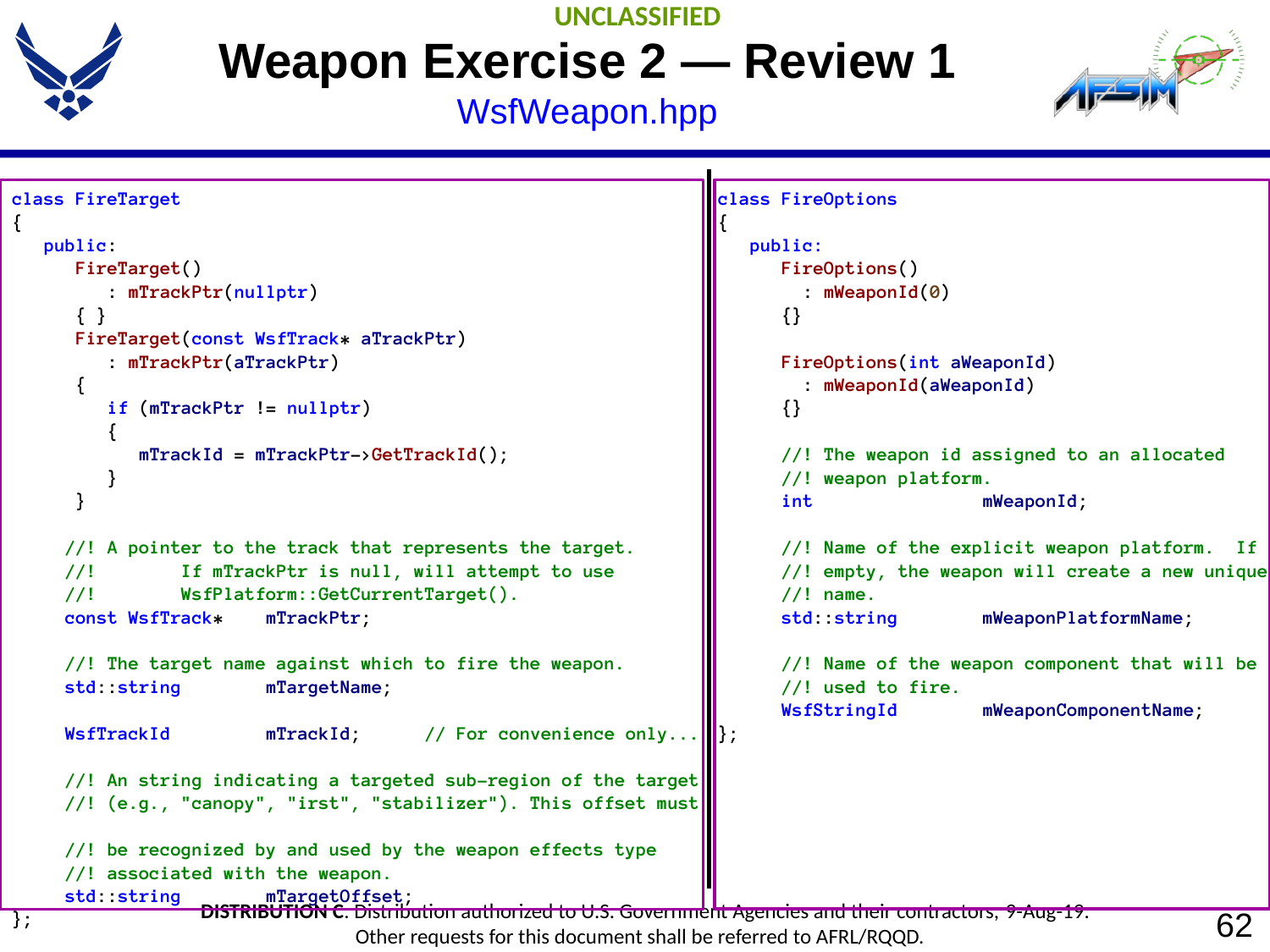

# Weapon Exercise 2 — Review 1 WsfWeapon.hpp

class FireTarget
{
   public:
      FireTarget()
         : mTrackPtr(nullptr)
      { }
      FireTarget(const WsfTrack* aTrackPtr)
         : mTrackPtr(aTrackPtr)
      {
         if (mTrackPtr != nullptr)
         {
            mTrackId = mTrackPtr->GetTrackId();
         }
      }

     //! A pointer to the track that represents the target.
     //!        If mTrackPtr is null, will attempt to use
     //!        WsfPlatform::GetCurrentTarget().
     const WsfTrack*    mTrackPtr;

     //! The target name against which to fire the weapon.
     std::string        mTargetName;

     WsfTrackId         mTrackId;      // For convenience only...

     //! An string indicating a targeted sub-region of the target
     //! (e.g., "canopy", "irst", "stabilizer"). This offset must
     //! be recognized by and used by the weapon effects type
     //! associated with the weapon.
     std::string        mTargetOffset;
};
class FireOptions
{
   public:
      FireOptions()
        : mWeaponId(0)
      {}

      FireOptions(int aWeaponId)
        : mWeaponId(aWeaponId)
      {}

      //! The weapon id assigned to an allocated
      //! weapon platform.
      int                mWeaponId;

      //! Name of the explicit weapon platform.  If
      //! empty, the weapon will create a new unique
      //! name.
      std::string        mWeaponPlatformName;

      //! Name of the weapon component that will be
      //! used to fire.
      WsfStringId        mWeaponComponentName;
};